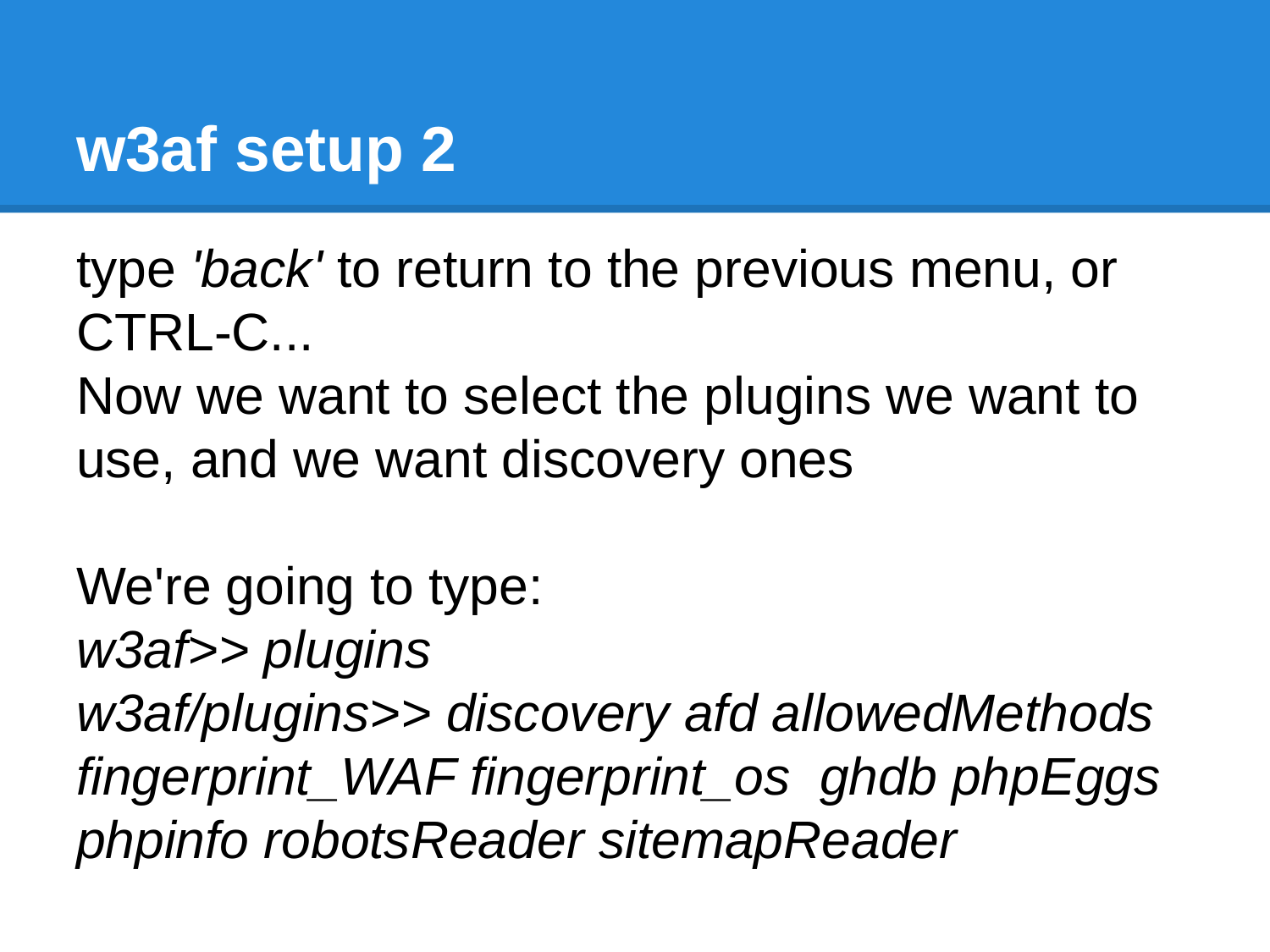

# w3af setup 2
type 'back' to return to the previous menu, or CTRL-C...
Now we want to select the plugins we want to use, and we want discovery ones

We're going to type:
w3af>> plugins
w3af/plugins>> discovery afd allowedMethods fingerprint_WAF fingerprint_os  ghdb phpEggs phpinfo robotsReader sitemapReader